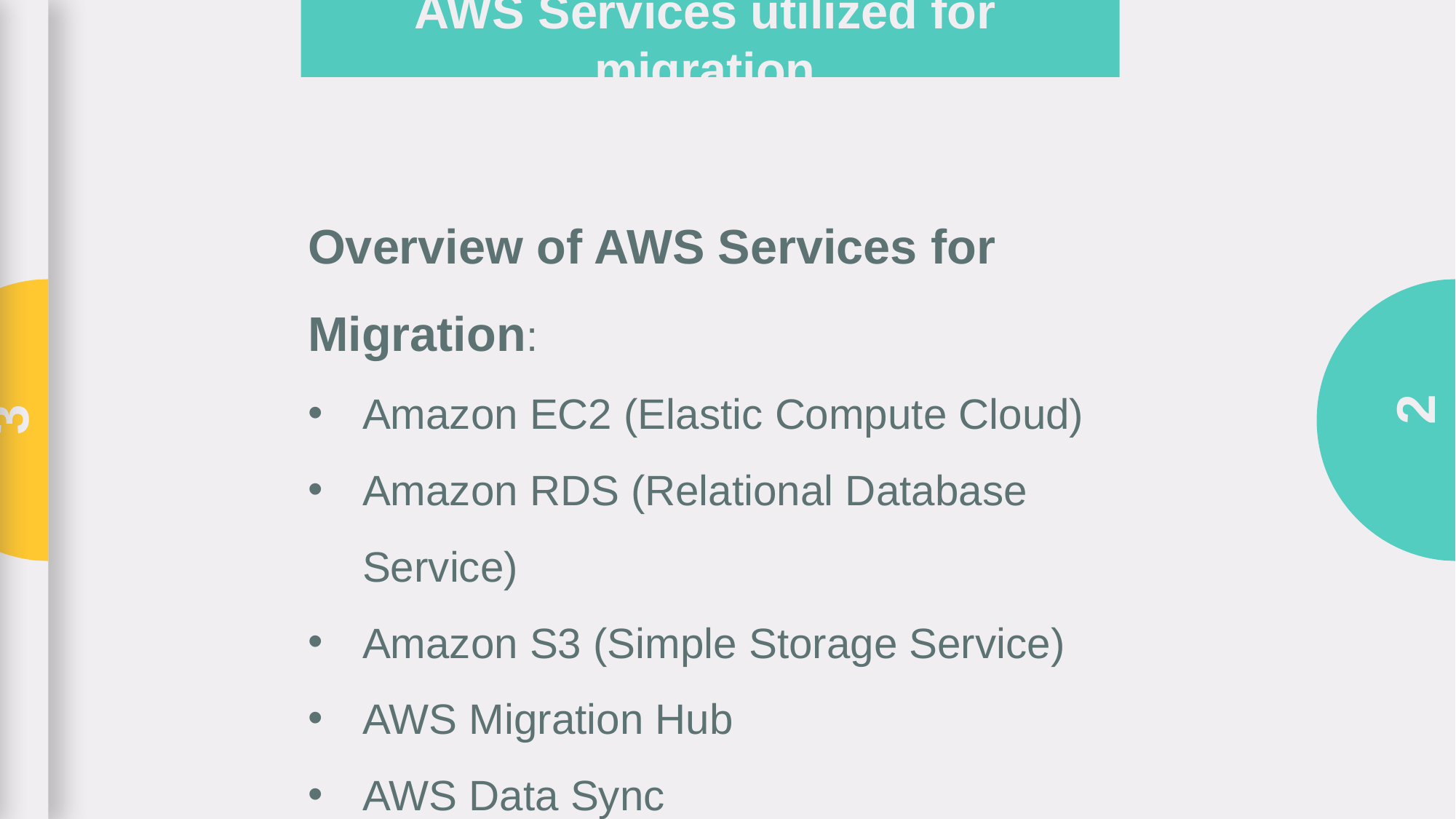

4

3

1

2

AWS Services utilized for migration

6

5
Overview of AWS Services for Migration:
Amazon EC2 (Elastic Compute Cloud)
Amazon RDS (Relational Database Service)
Amazon S3 (Simple Storage Service)
AWS Migration Hub
AWS Data Sync